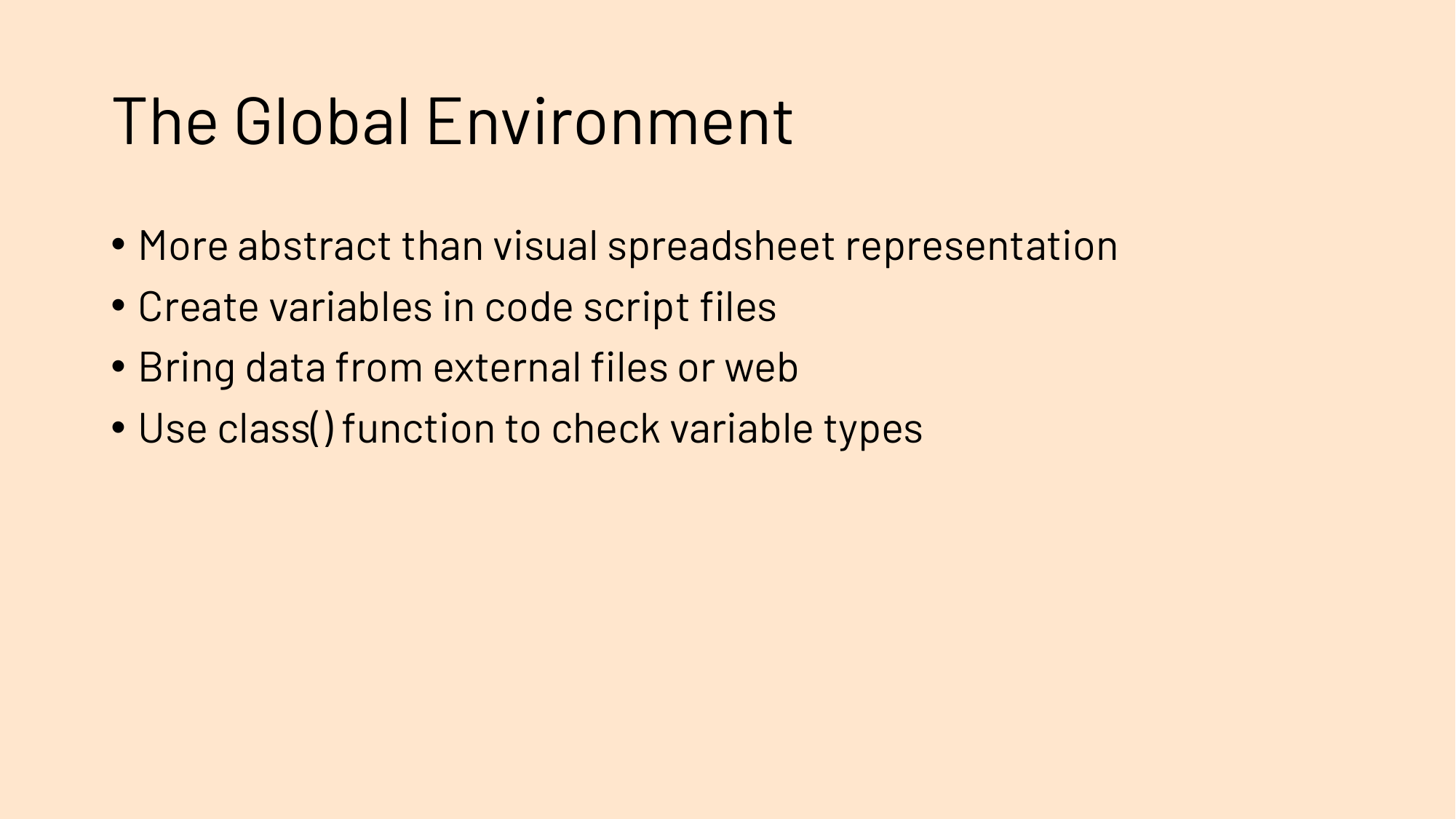

# The Global Environment
More abstract than visual spreadsheet representation
Create variables in code script files
Bring data from external files or web
Use class() function to check variable types